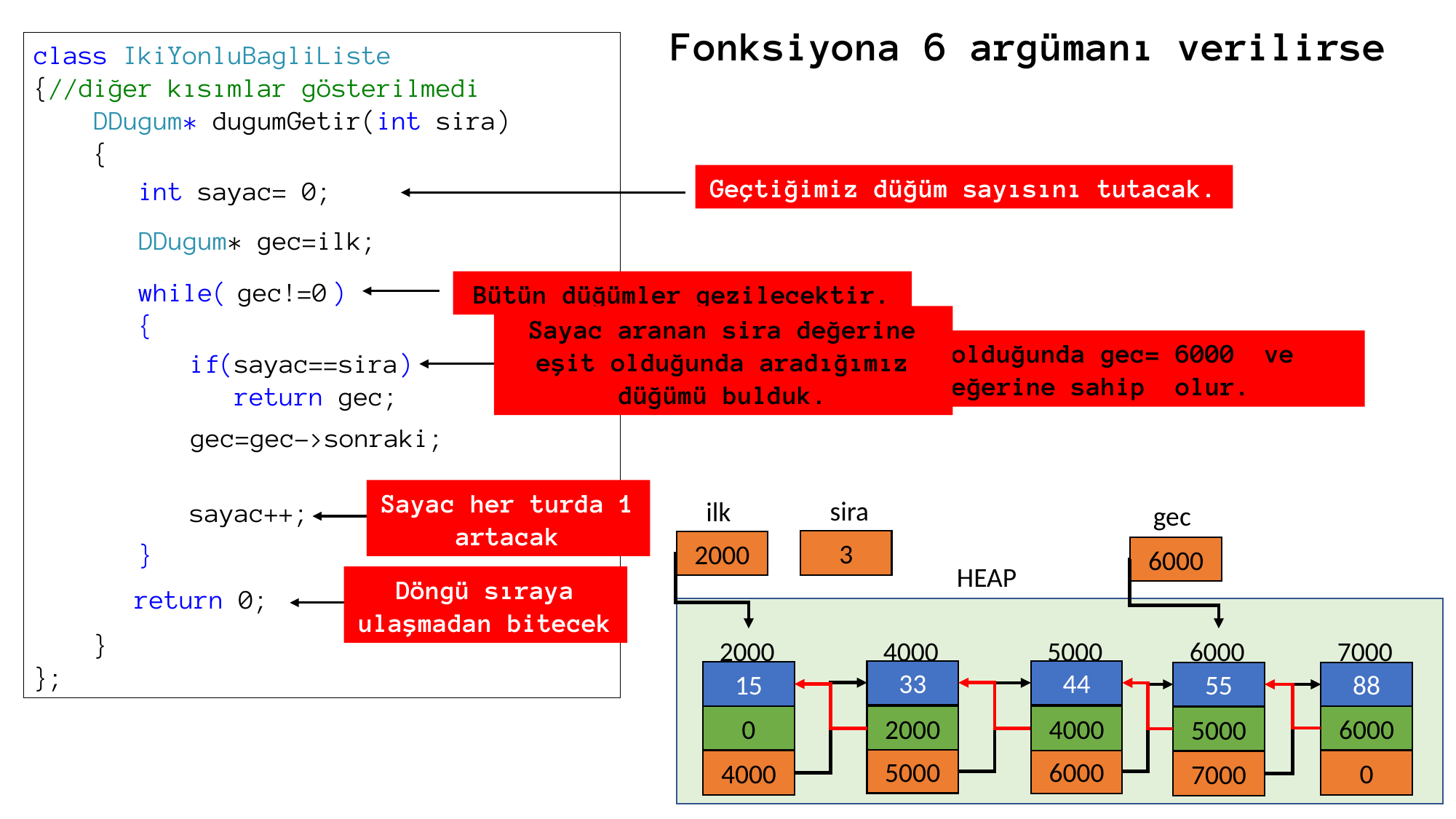

Fonksiyona 3 argümanı verilirse
Fonksiyona 6 argümanı verilirse
class IkiYonluBagliListe
{//diğer kısımlar gösterilmedi
    DDugum* dugumGetir(int sira)
    {

    }
};
Geçtiğimiz düğüm sayısını tutacak.
int sayac= 0;
DDugum* gec=ilk;
while(       )
{

}
gec!=0
Bütün düğümler gezilecektir.
Sayac aranan sira değerine eşit olduğunda aradığımız düğümü bulduk.
Koşul doğru olduğunda gec= 6000  ve sayac=3 değerine sahip  olur.
if(sayac==sira)
   return gec;
gec=gec->sonraki;
Sayac her turda 1 artacak
sira
ilk
sayac++;
gec
3
2000
6000
HEAP
Döngü sıraya ulaşmadan bitecek
return 0;

2000
4000
5000
6000
7000
33
44
15
55
88
0
0
0
6000
2000
4000
0
0
5000
0
0
5000
0
6000
0
4000
0
0
7000